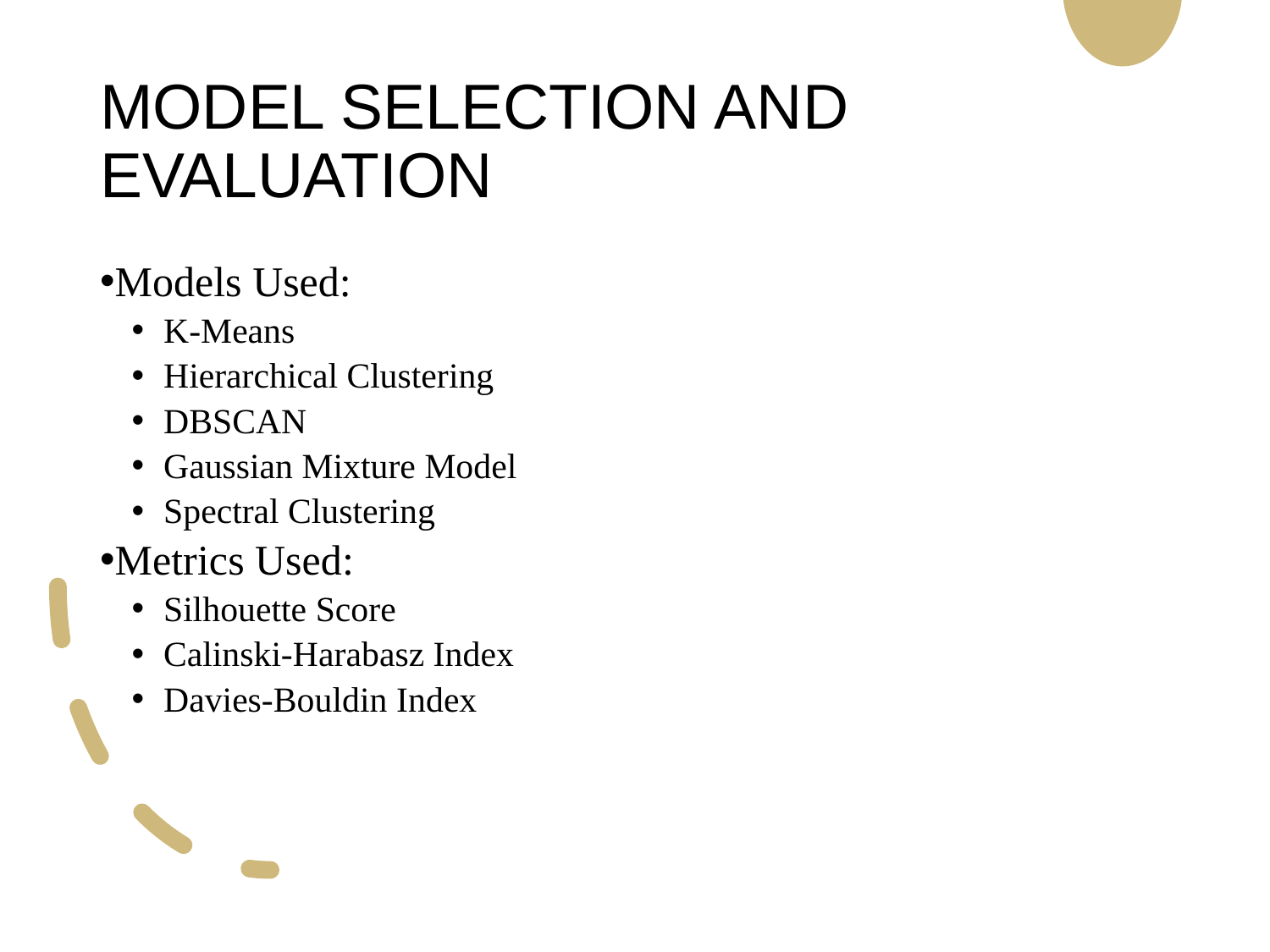

# Model Selection and Evaluation
Models Used:
K-Means
Hierarchical Clustering
DBSCAN
Gaussian Mixture Model
Spectral Clustering
Metrics Used:
Silhouette Score
Calinski-Harabasz Index
Davies-Bouldin Index